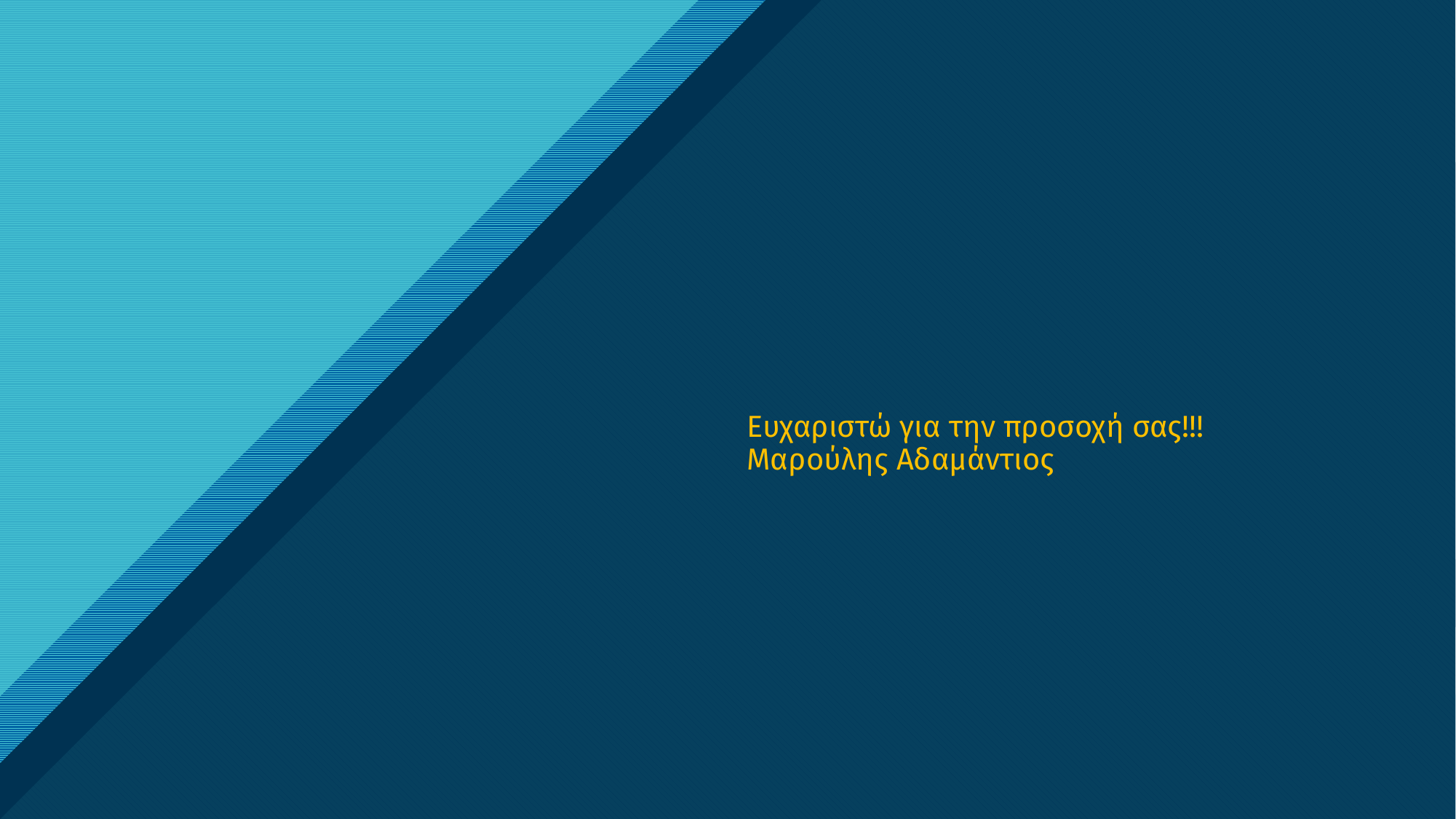

# Ευχαριστώ για την προσοχή σας!!! Μαρούλης Αδαμάντιος